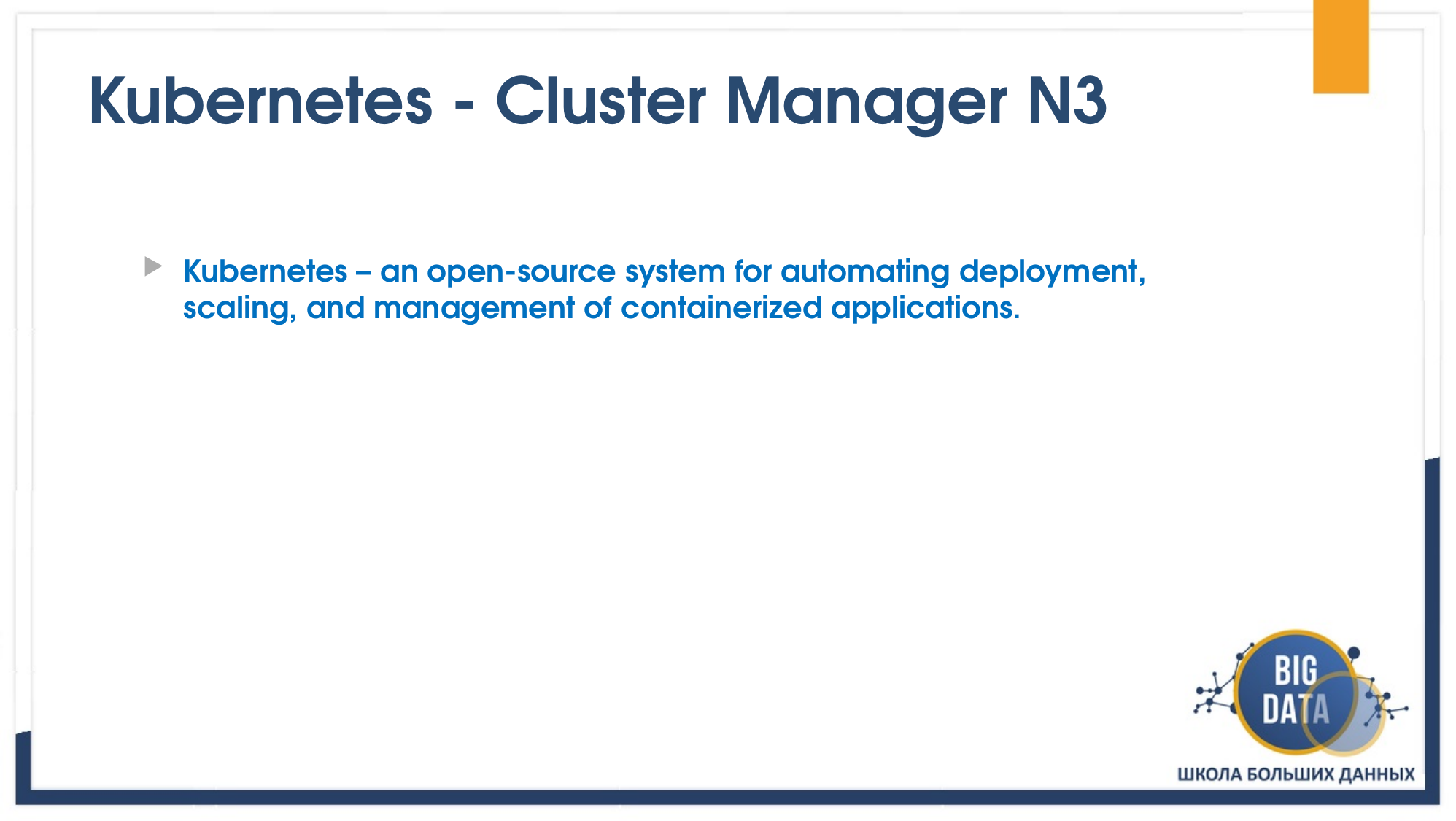

# Kubernetes - Cluster Manager N3
Kubernetes – an open-source system for automating deployment, scaling, and management of containerized applications.